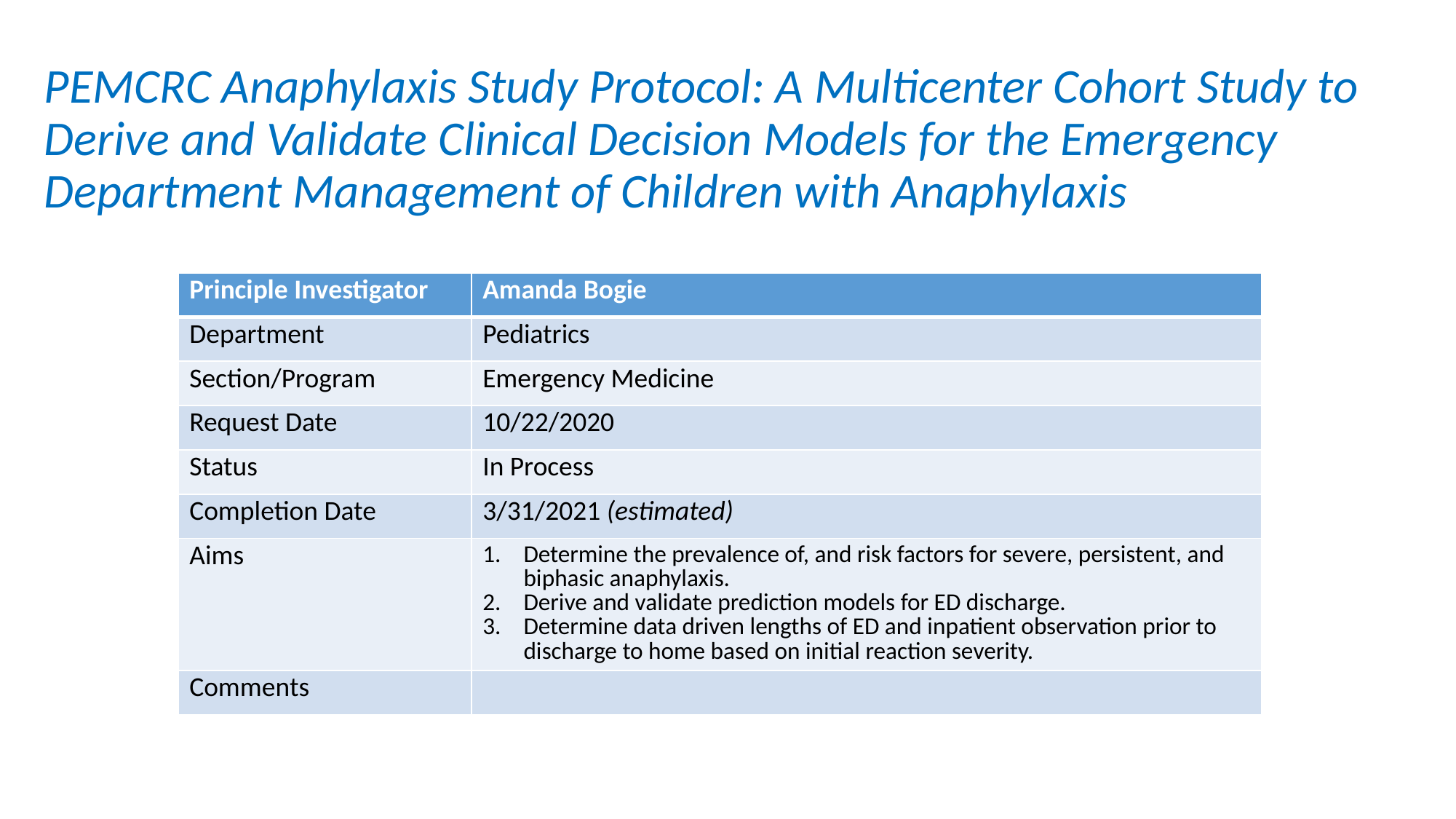

# PEMCRC Anaphylaxis Study Protocol: A Multicenter Cohort Study to Derive and Validate Clinical Decision Models for the Emergency Department Management of Children with Anaphylaxis
| Principle Investigator | Amanda Bogie |
| --- | --- |
| Department | Pediatrics |
| Section/Program | Emergency Medicine |
| Request Date | 10/22/2020 |
| Status | In Process |
| Completion Date | 3/31/2021 (estimated) |
| Aims | Determine the prevalence of, and risk factors for severe, persistent, and biphasic anaphylaxis. Derive and validate prediction models for ED discharge. Determine data driven lengths of ED and inpatient observation prior to discharge to home based on initial reaction severity. |
| Comments |  |